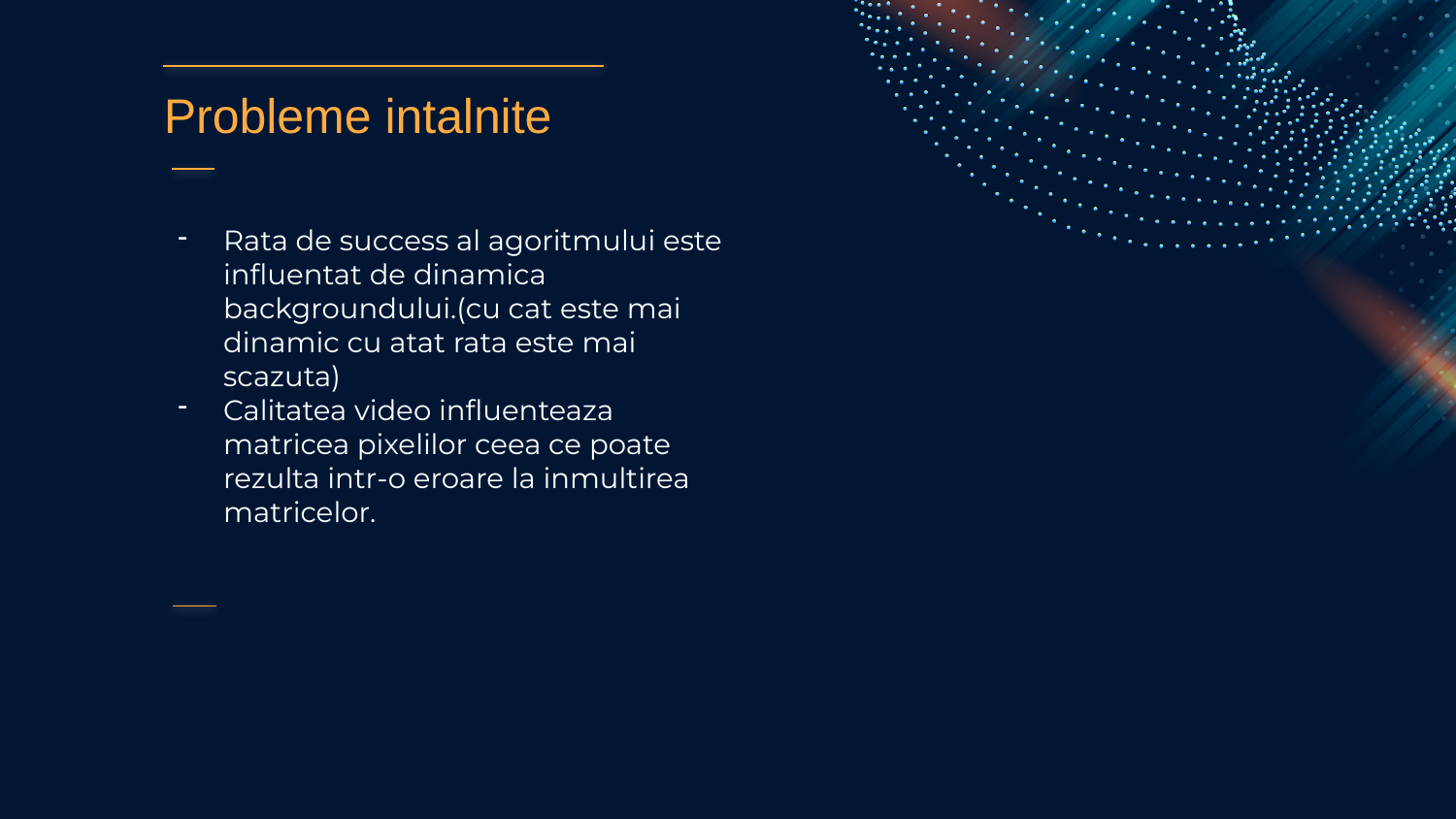

Probleme intalnite
Rata de success al agoritmului este influentat de dinamica backgroundului.(cu cat este mai dinamic cu atat rata este mai scazuta)
Calitatea video influenteaza         matricea pixelilor ceea ce poate rezulta intr-o eroare la inmultirea matricelor.